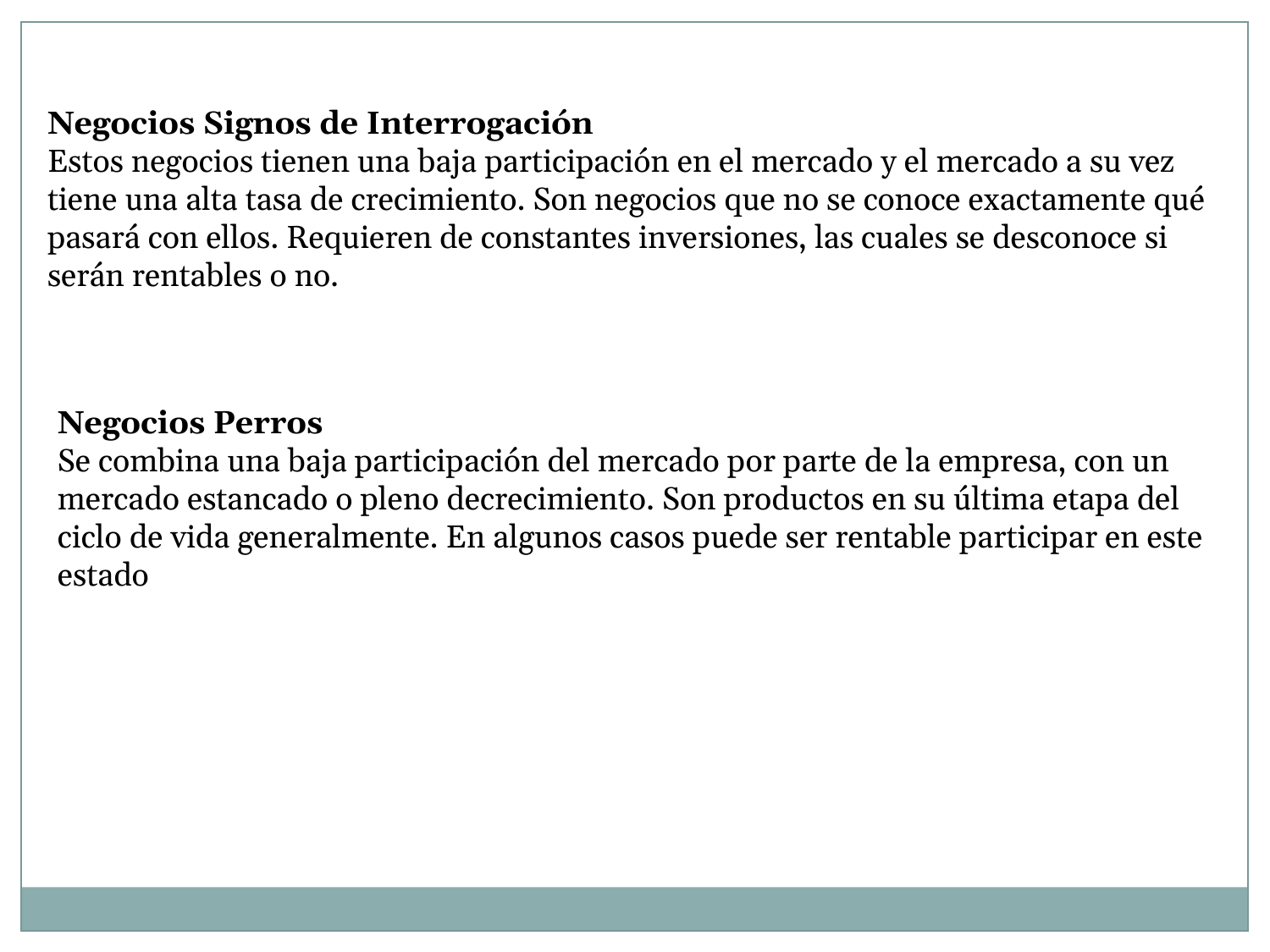

Negocios Signos de Interrogación
Estos negocios tienen una baja participación en el mercado y el mercado a su vez tiene una alta tasa de crecimiento. Son negocios que no se conoce exactamente qué pasará con ellos. Requieren de constantes inversiones, las cuales se desconoce si serán rentables o no.
Negocios Perros
Se combina una baja participación del mercado por parte de la empresa, con un mercado estancado o pleno decrecimiento. Son productos en su última etapa del ciclo de vida generalmente. En algunos casos puede ser rentable participar en este estado